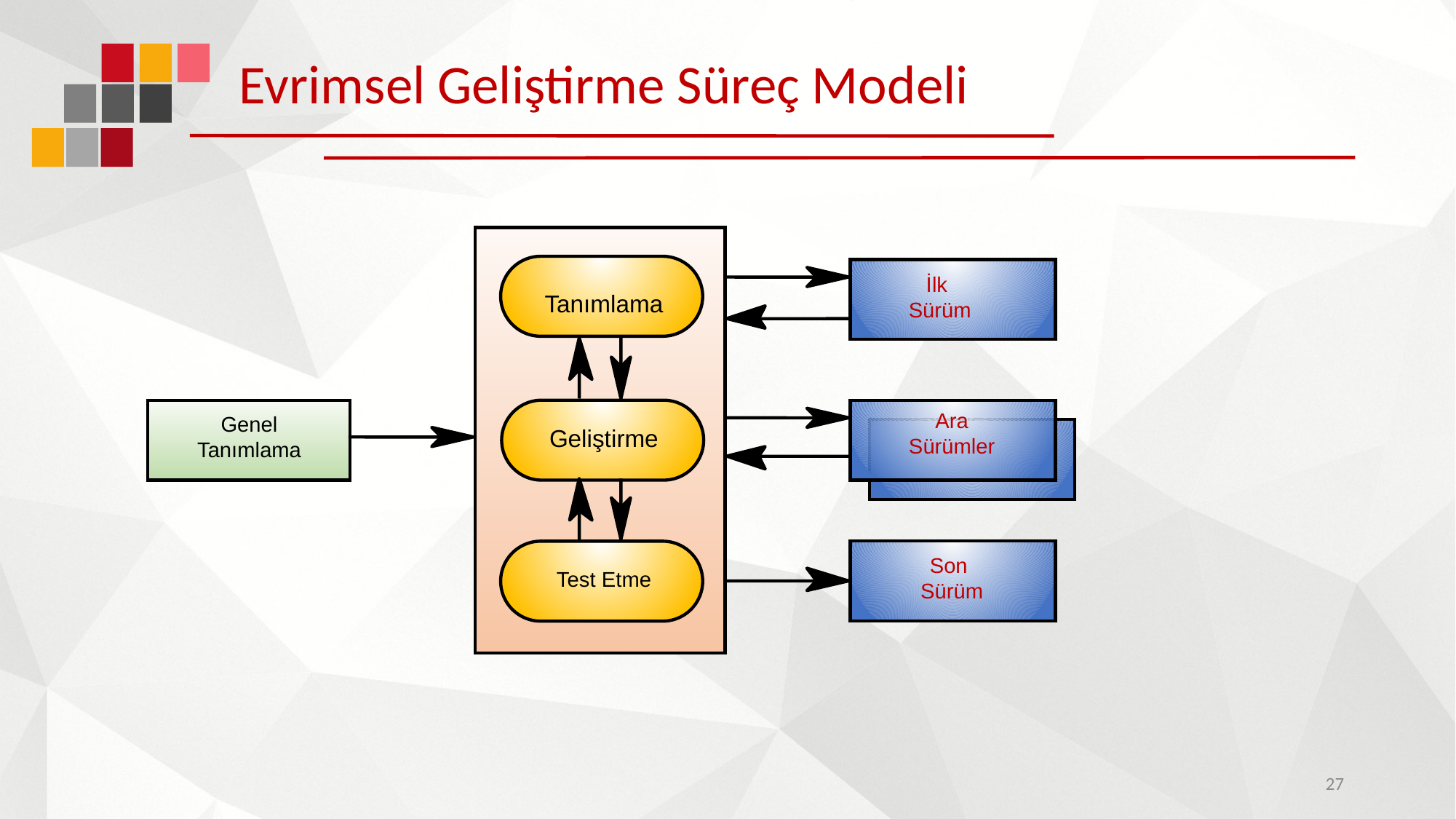

# Evrimsel Geliştirme Süreç Modeli

Tanımlama

İlk
Sürüm

Ara
Sürümler
Genel
Tanımlama

Geliştirme

Son
Sürüm
Test Etme

27